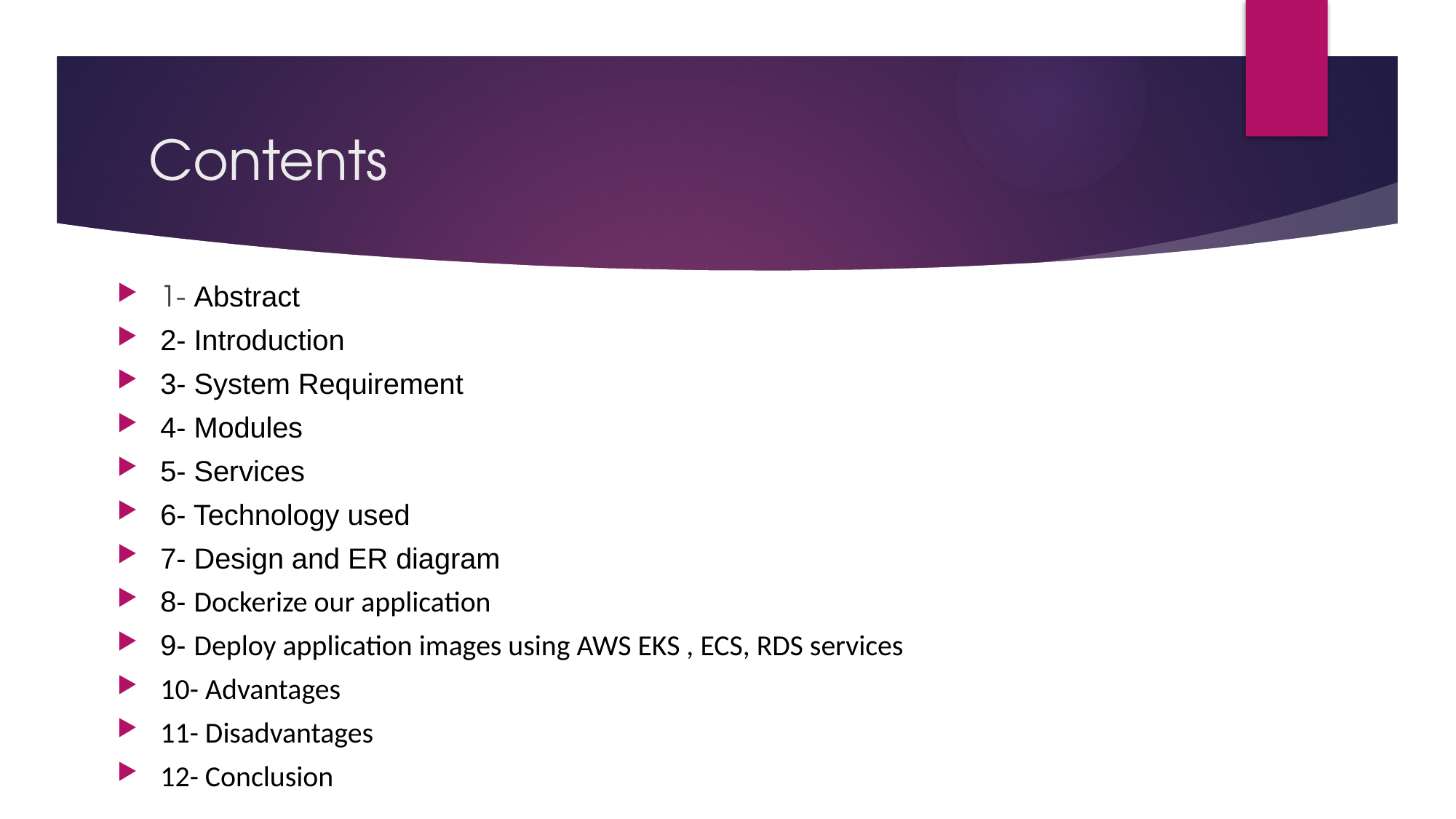

# Contents
1- Abstract
2- Introduction
3- System Requirement
4- Modules
5- Services
6- Technology used
7- Design and ER diagram
8- Dockerize our application
9- Deploy application images using AWS EKS , ECS, RDS services
10- Advantages
11- Disadvantages
12- Conclusion